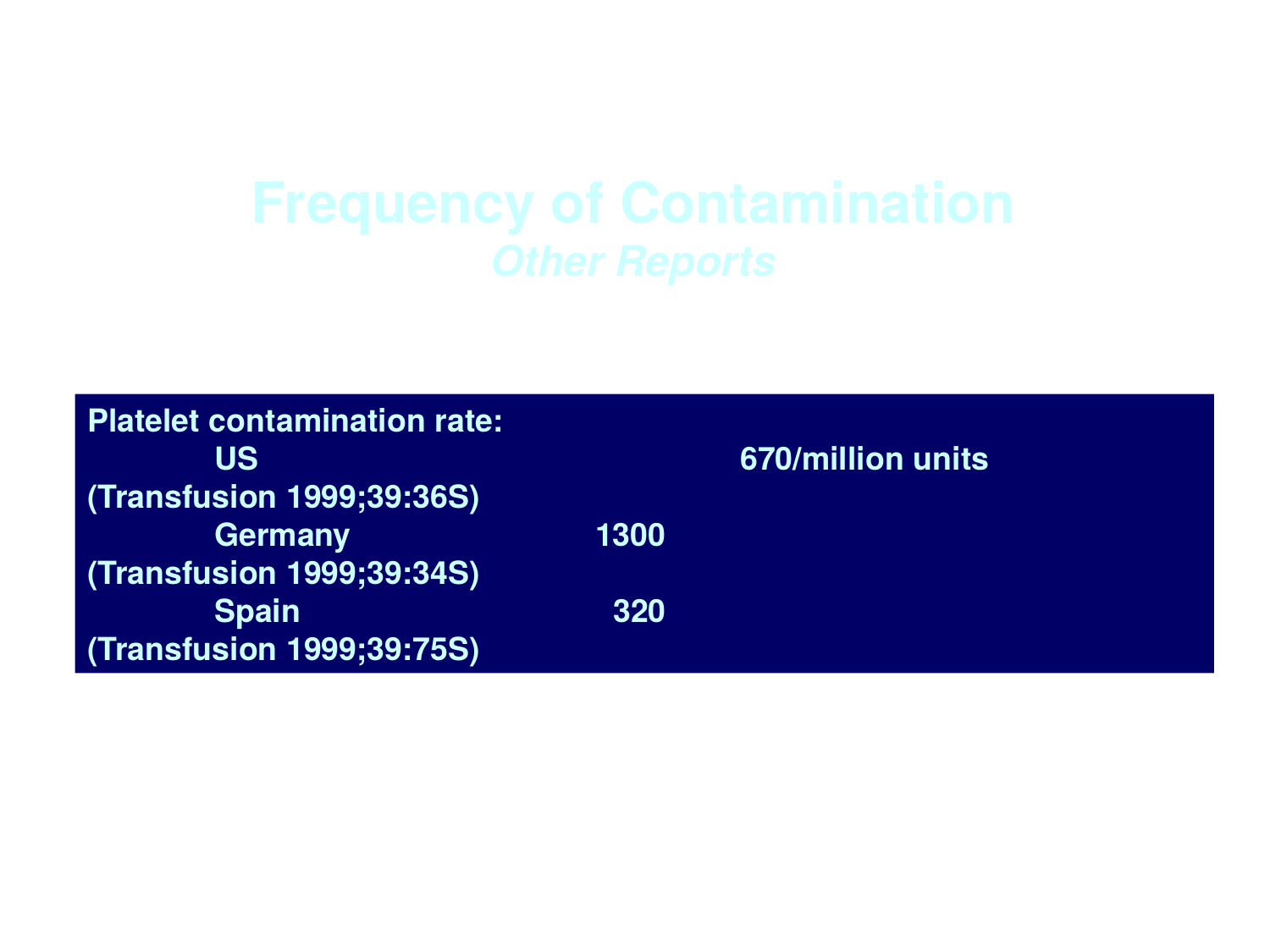

Frequency of Contamination
Other Reports
Platelet contamination rate:
	US				  670/million units	(Transfusion 1999;39:36S)
	Germany		1300  				(Transfusion 1999;39:34S)
	Spain			  320  				(Transfusion 1999;39:75S)